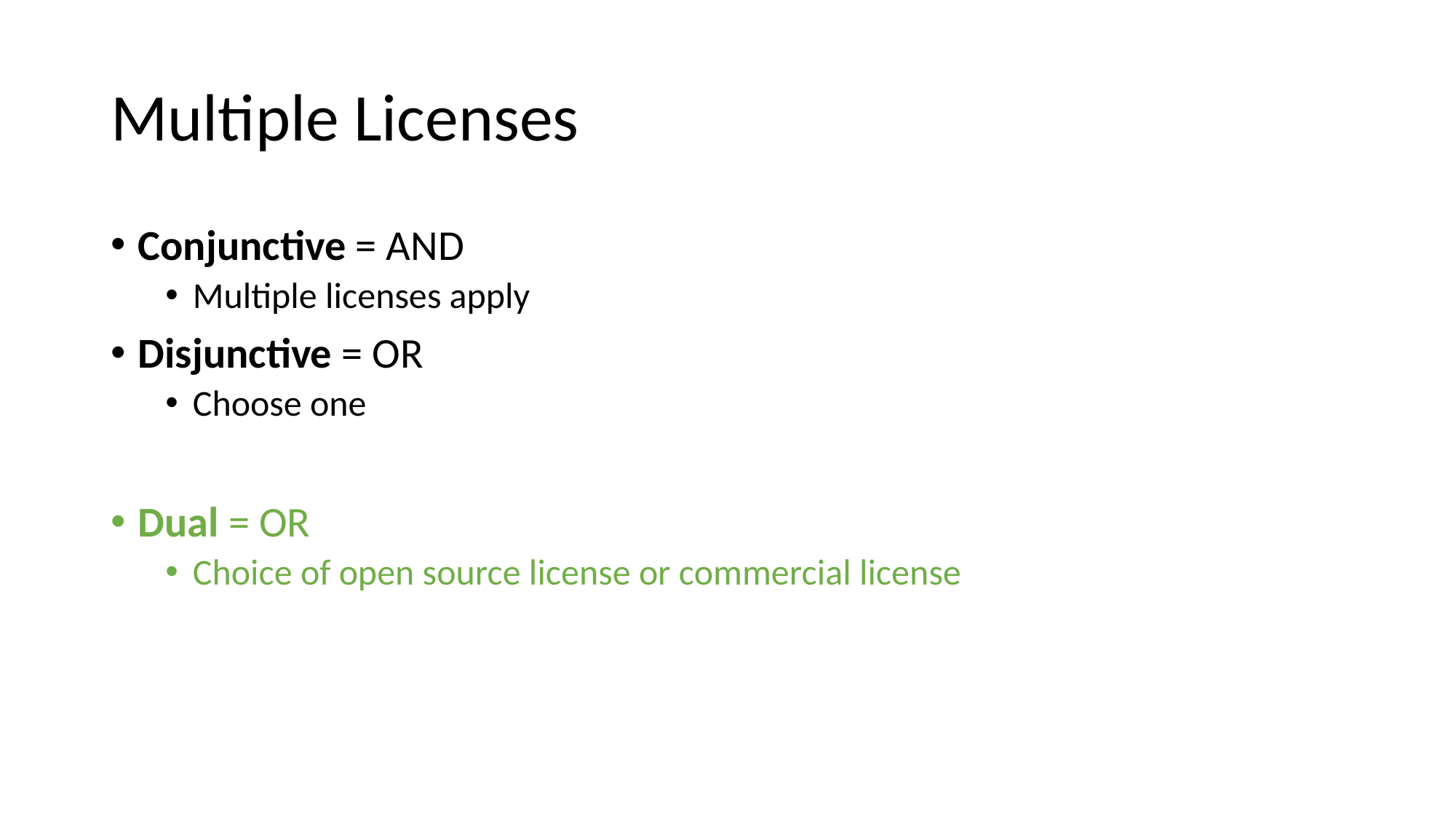

# Multiple Licenses
Conjunctive = AND
Multiple licenses apply
Disjunctive = OR
Choose one

Dual = OR
Choice of open source license or commercial license